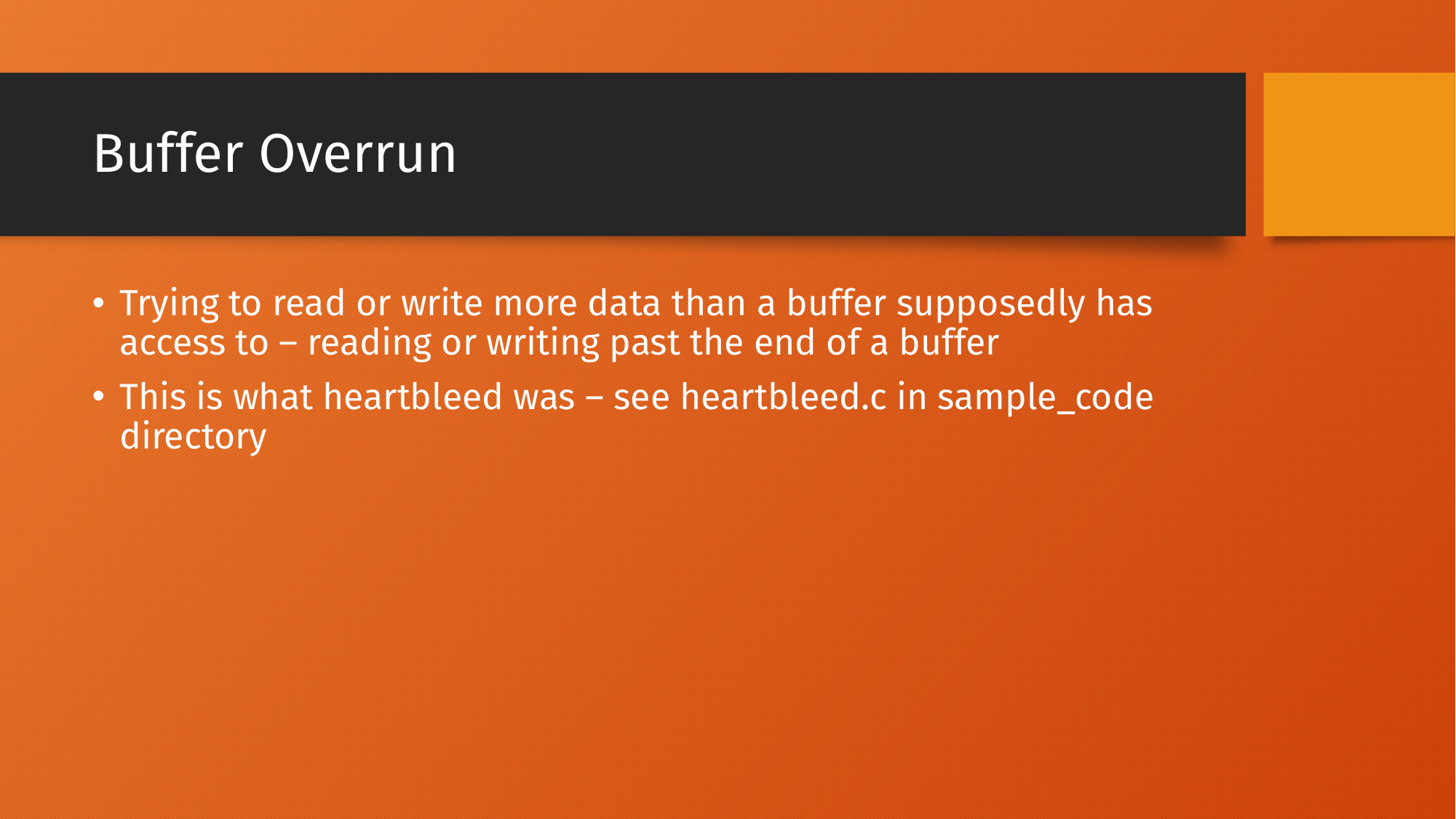

# Buffer Overrun
Trying to read or write more data than a buffer supposedly has access to – reading or writing past the end of a buffer
This is what heartbleed was – see heartbleed.c in sample_code directory